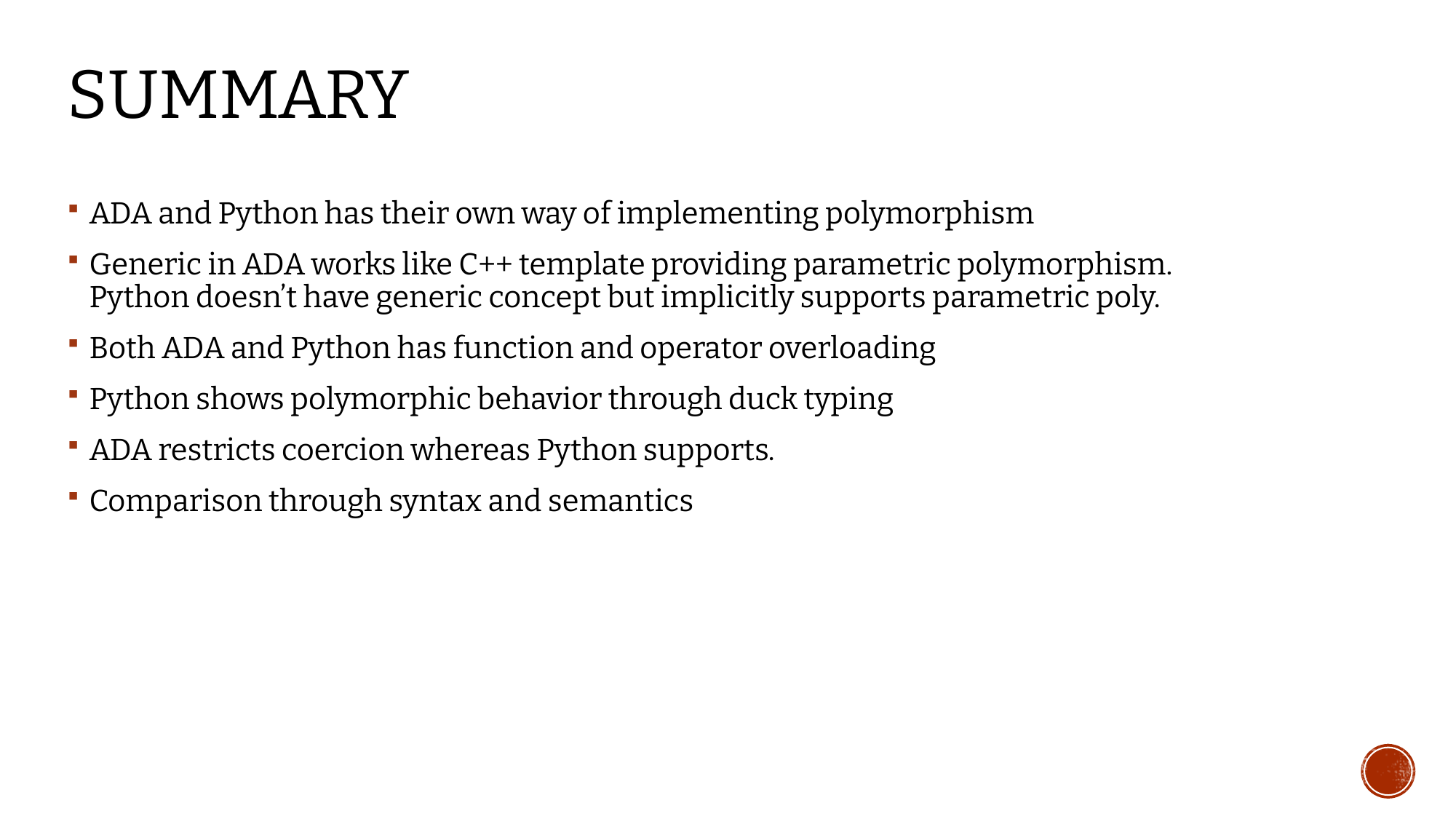

# summary
ADA and Python has their own way of implementing polymorphism
Generic in ADA works like C++ template providing parametric polymorphism. Python doesn’t have generic concept but implicitly supports parametric poly.
Both ADA and Python has function and operator overloading
Python shows polymorphic behavior through duck typing
ADA restricts coercion whereas Python supports.
Comparison through syntax and semantics